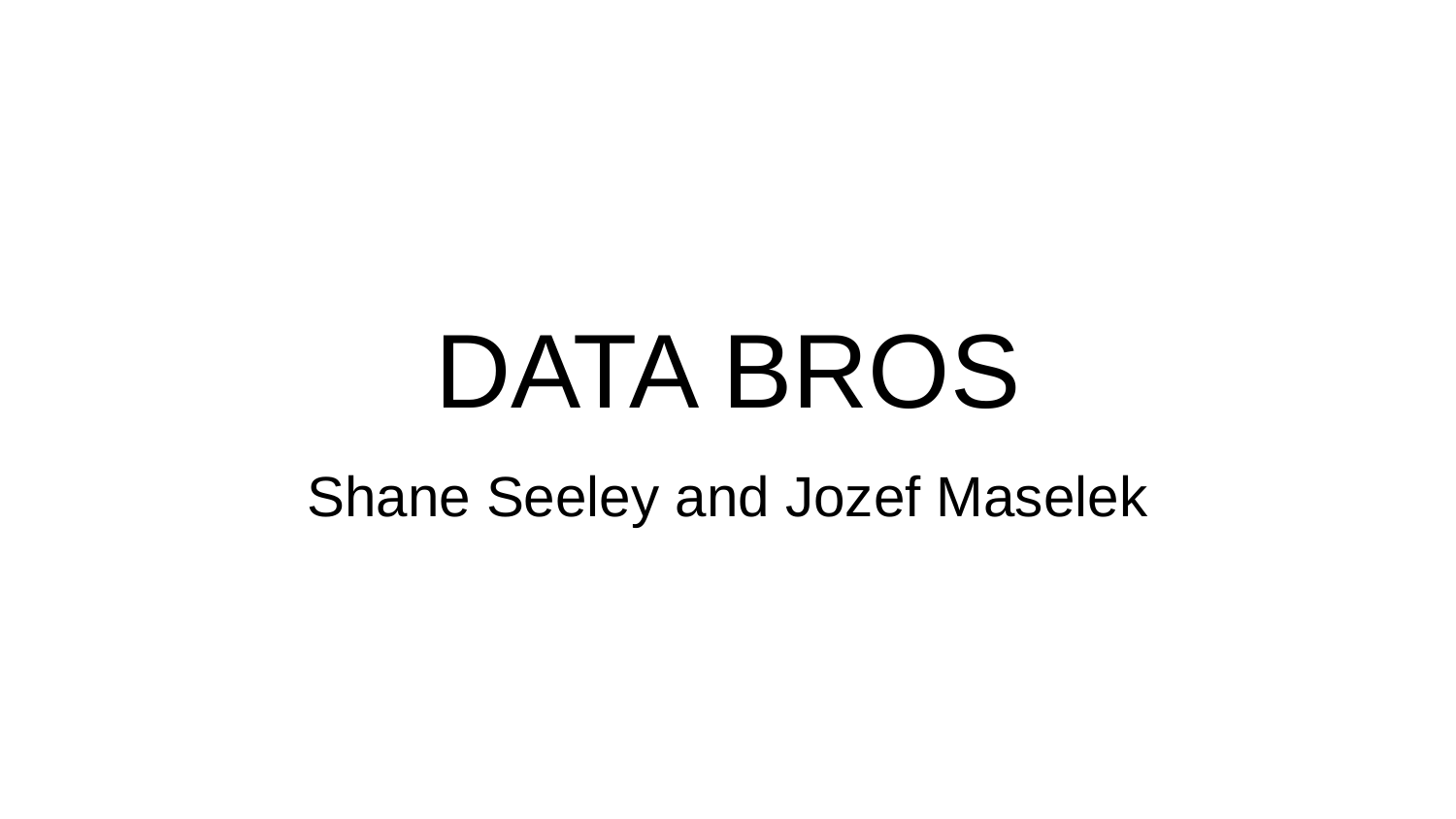

# DATA BROS
Shane Seeley and Jozef Maselek